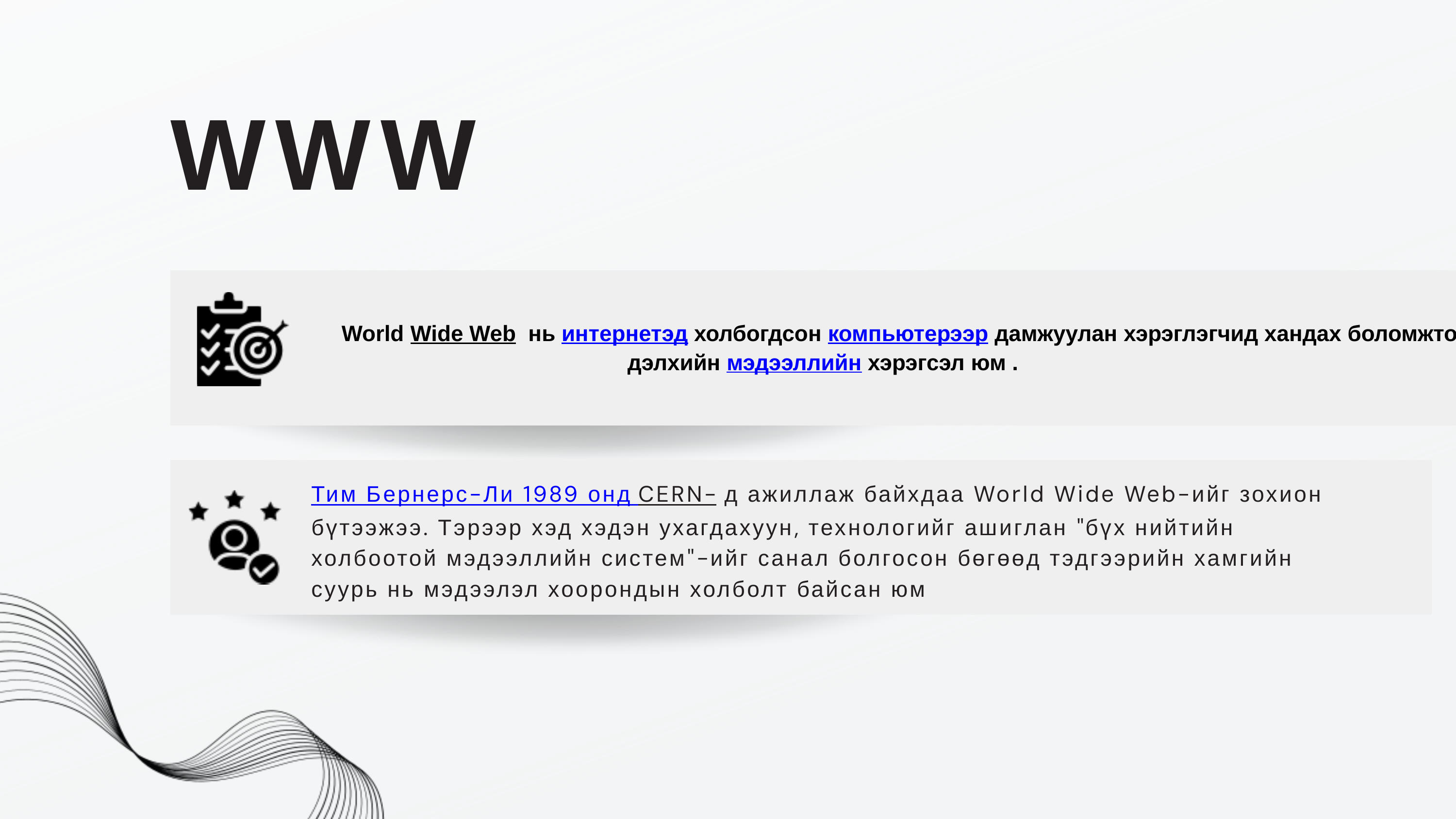

WWW

                           World Wide Web  нь интернетэд холбогдсон компьютерээр дамжуулан хэрэглэгчид хандах боломжтой дэлхийн мэдээллийн хэрэгсэл юм .

Тим Бернерс-Ли 1989 онд CERN- д ажиллаж байхдаа World Wide Web-ийг зохион бүтээжээ. Тэрээр хэд хэдэн ухагдахуун, технологийг ашиглан "бүх нийтийн холбоотой мэдээллийн систем"-ийг санал болгосон бөгөөд тэдгээрийн хамгийн суурь нь мэдээлэл хоорондын холболт байсан юм